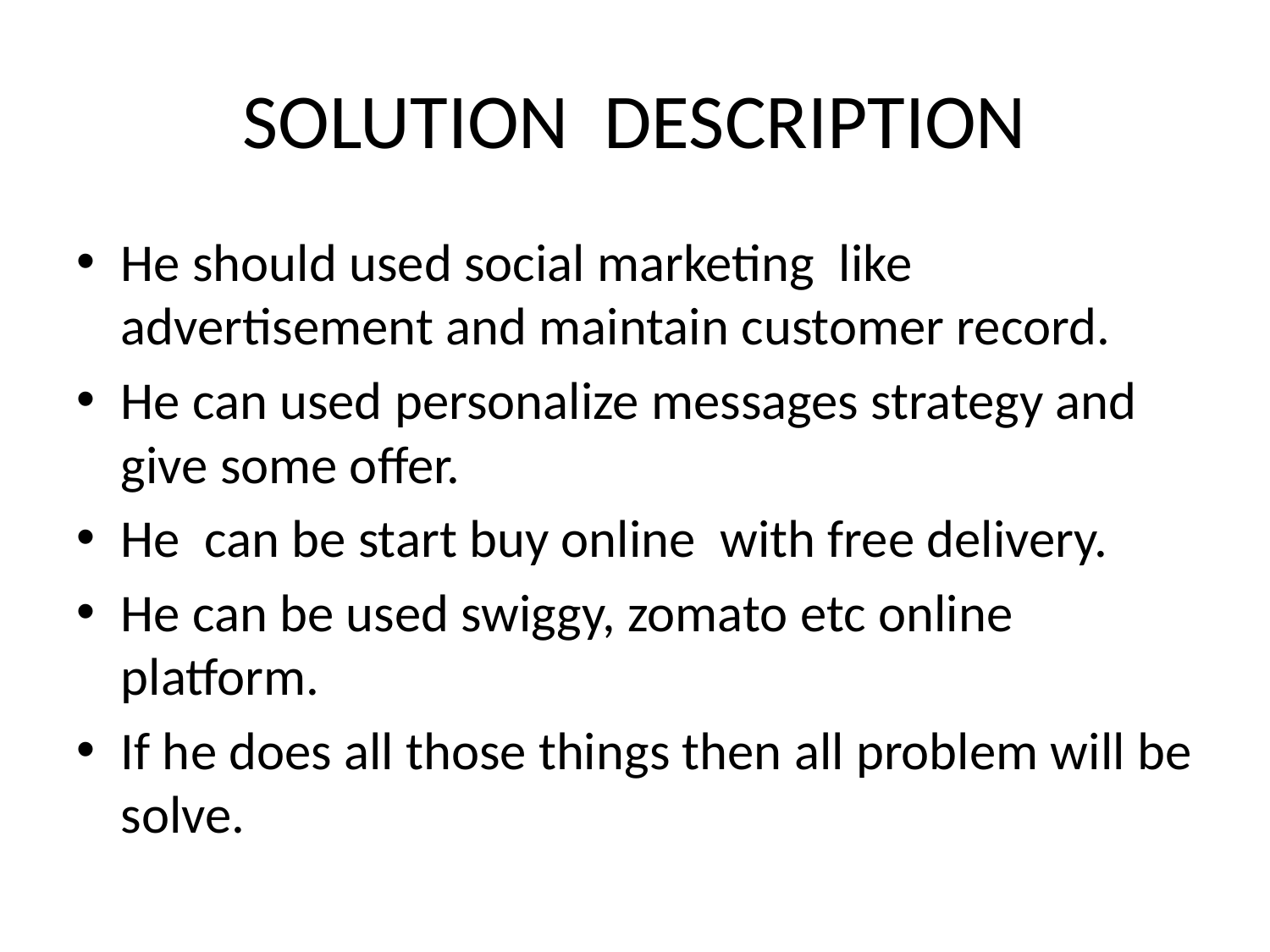

# SOLUTION  DESCRIPTION
He should used social marketing  like advertisement and maintain customer record.
He can used personalize messages strategy and give some offer.
He  can be start buy online  with free delivery.
He can be used swiggy, zomato etc online platform.
If he does all those things then all problem will be solve.